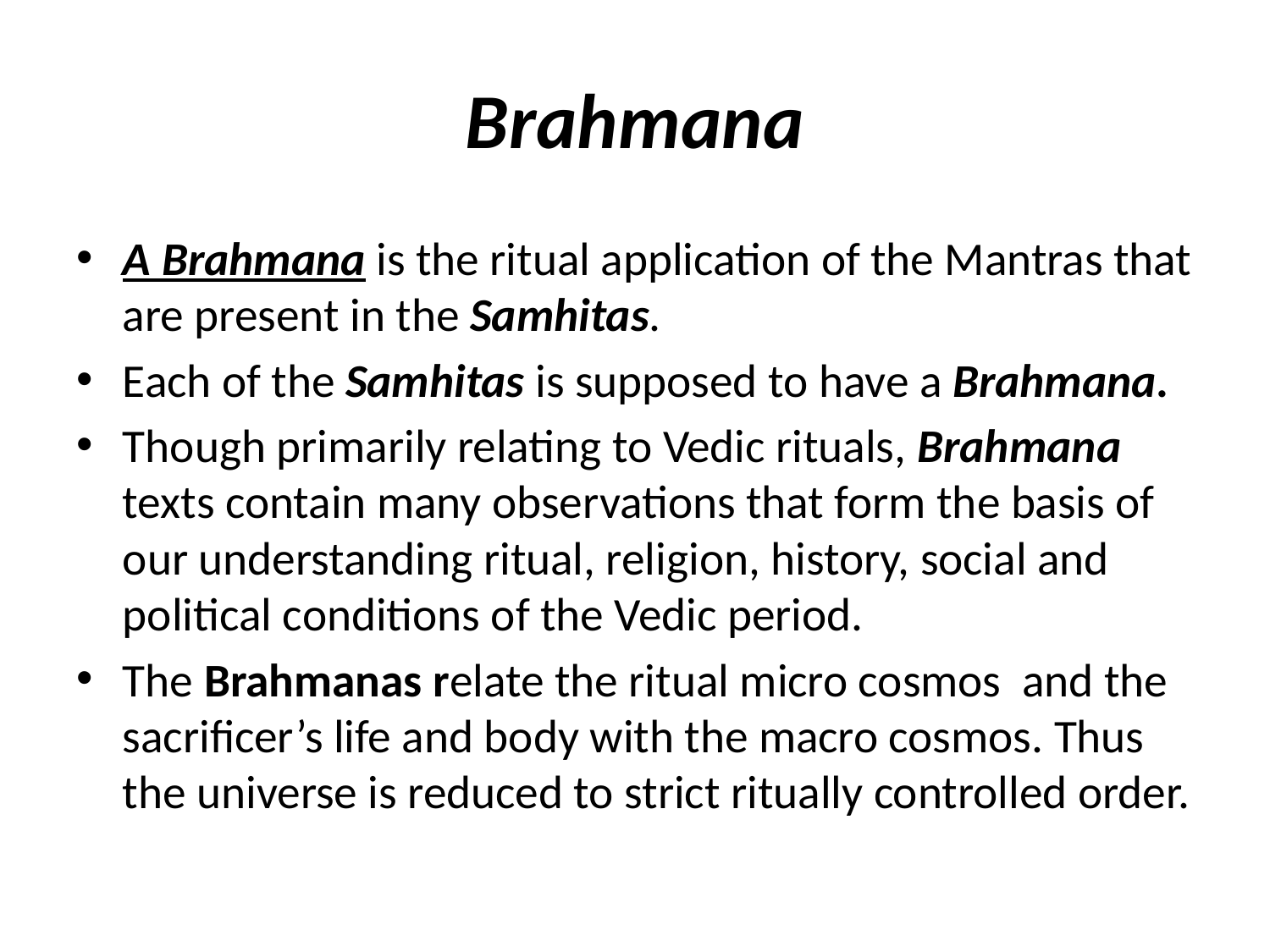

# Brahmana
A Brahmana is the ritual application of the Mantras that are present in the Samhitas.
Each of the Samhitas is supposed to have a Brahmana.
Though primarily relating to Vedic rituals, Brahmana texts contain many observations that form the basis of our understanding ritual, religion, history, social and political conditions of the Vedic period.
The Brahmanas relate the ritual micro cosmos  and the sacrificer’s life and body with the macro cosmos. Thus the universe is reduced to strict ritually controlled order.